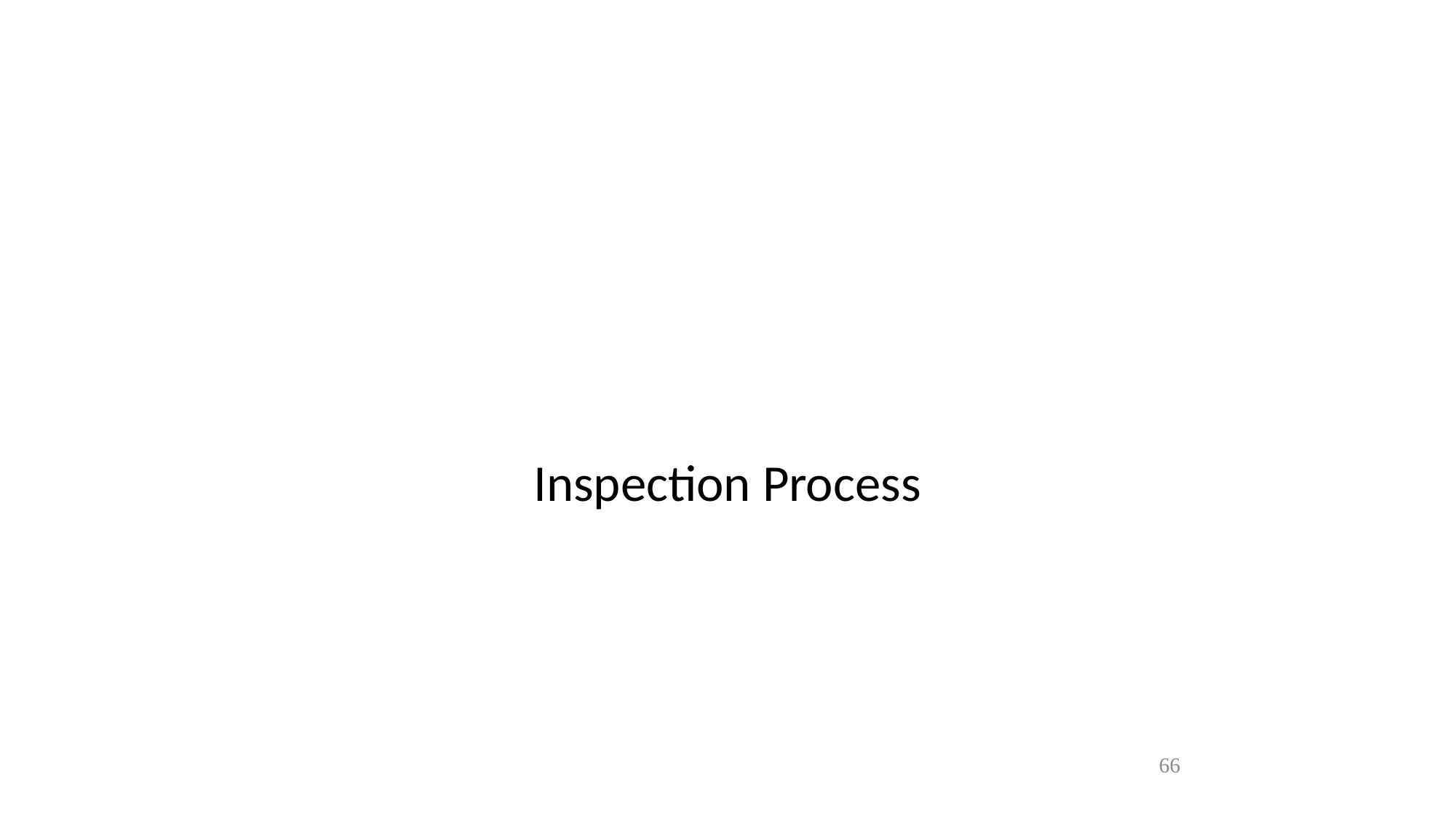

Following slide to be inserted
Inspection Process
66